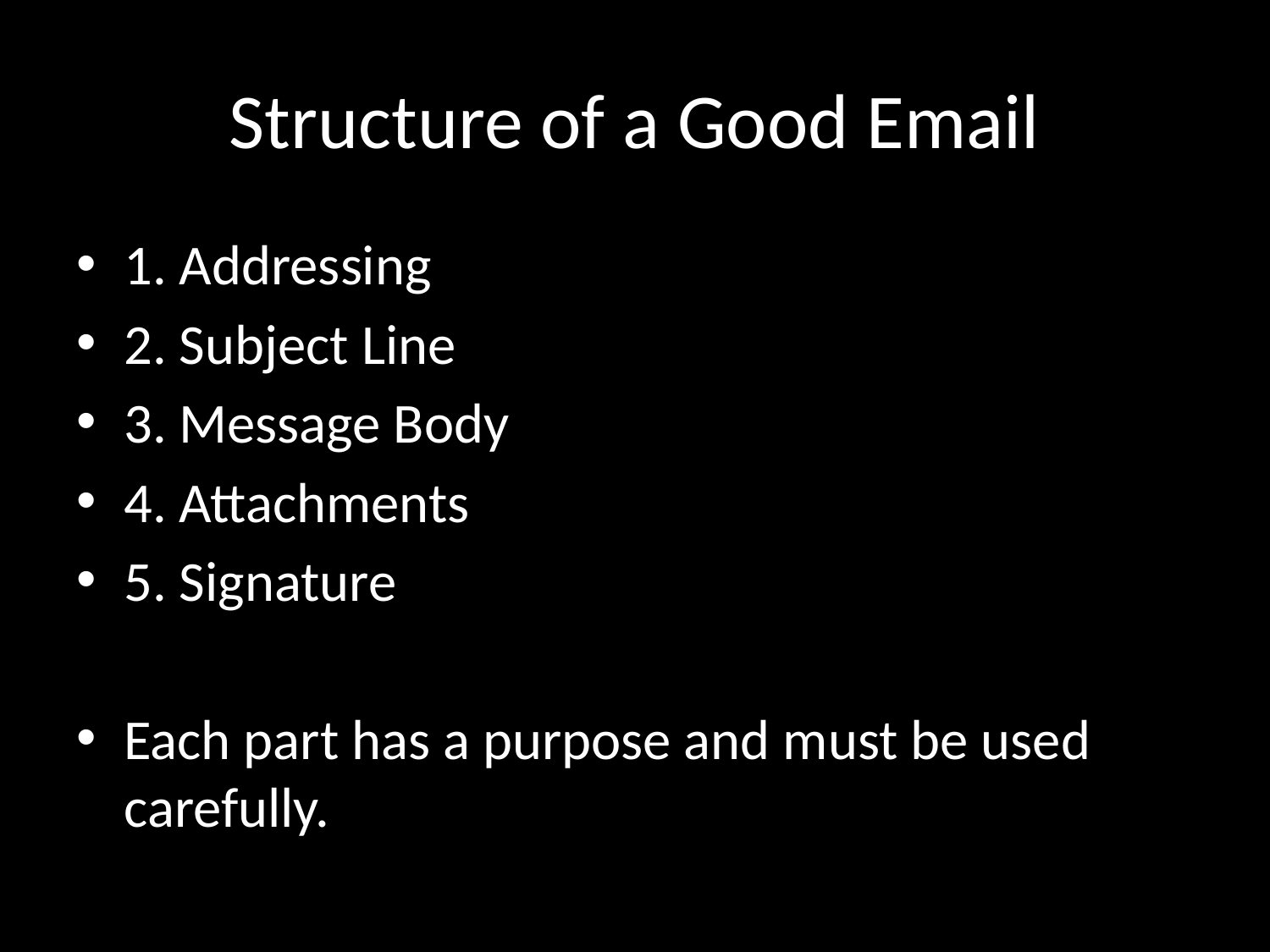

# Structure of a Good Email
1. Addressing
2. Subject Line
3. Message Body
4. Attachments
5. Signature

Each part has a purpose and must be used carefully.